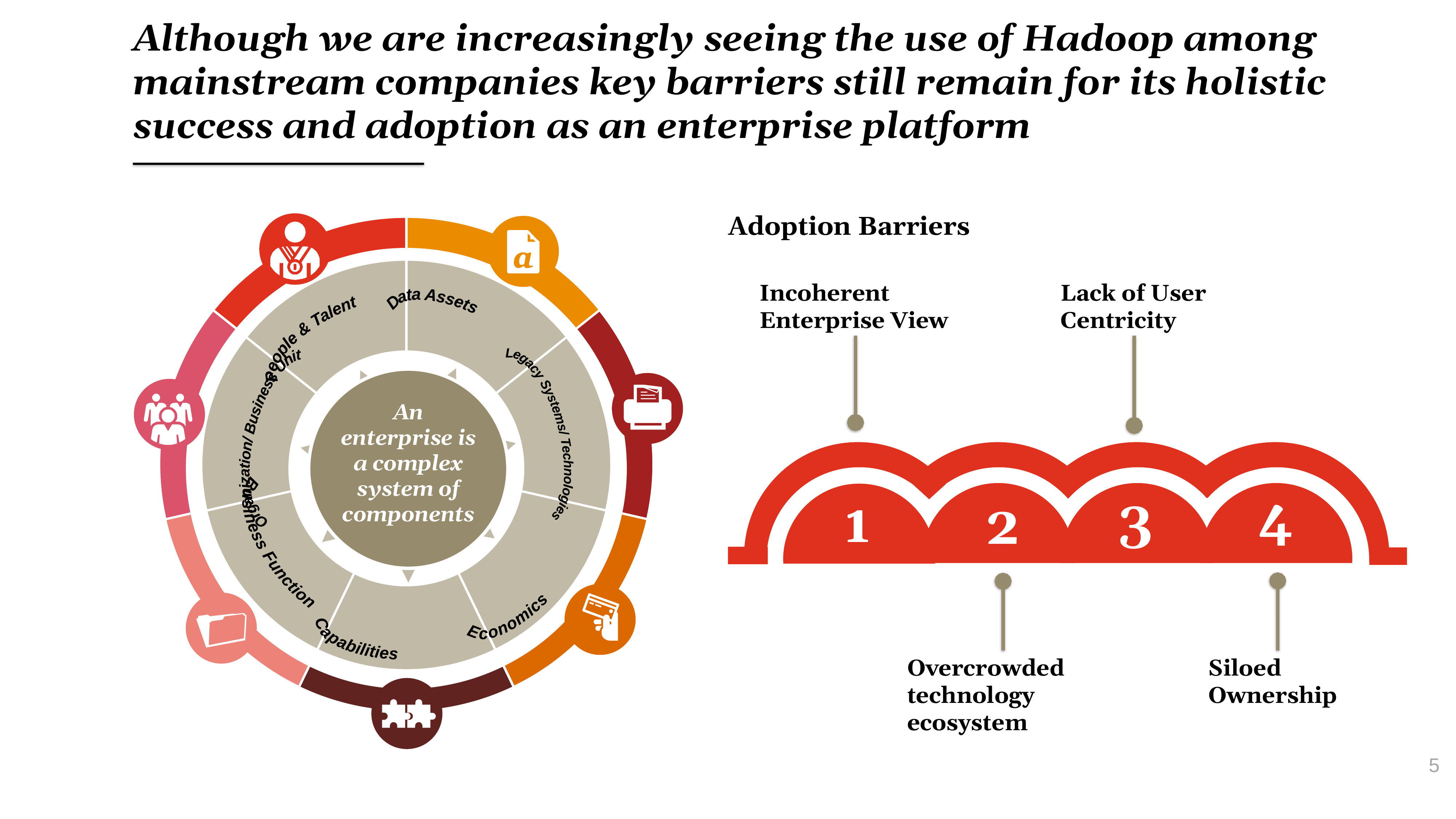

# Although we are increasingly seeing the use of Hadoop among mainstream companies key barriers still remain for its holistic success and adoption as an enterprise platform
Adoption Barriers

People & Talent
Data Assets

An enterprise is a complex
system of components
Legacy Systems/
 Technologies
Organization/
Business Unit
Business
Function
Economics
Capabilities
Incoherent Enterprise View
Lack of User Centricity

Overcrowded technology ecosystem
Siloed Ownership
4

3
1
2